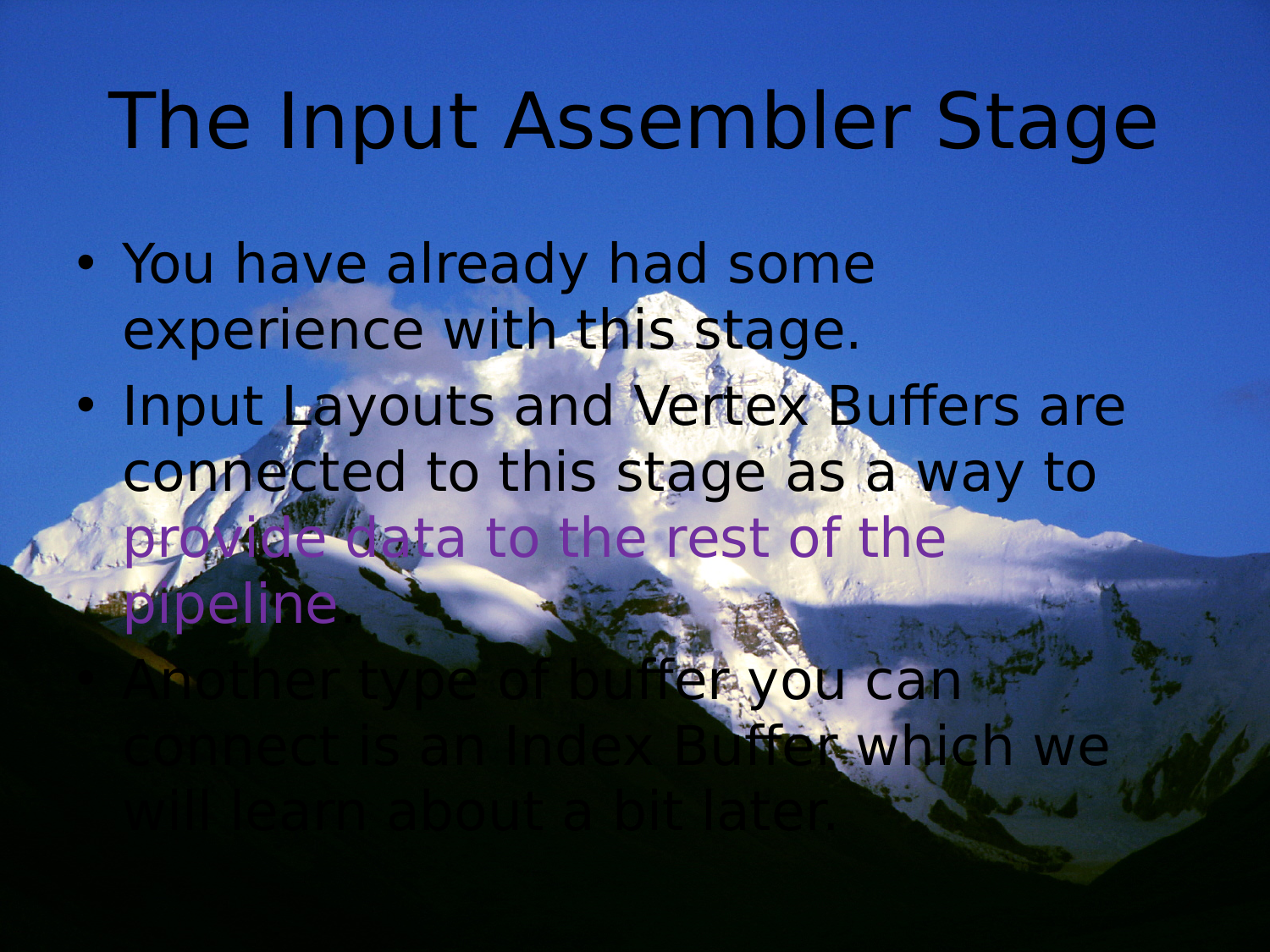

# The Input Assembler Stage
You have already had some experience with this stage.
Input Layouts and Vertex Buffers are connected to this stage as a way to provide data to the rest of the pipeline.
Another type of buffer you can connect is an Index Buffer which we will learn about a bit later.